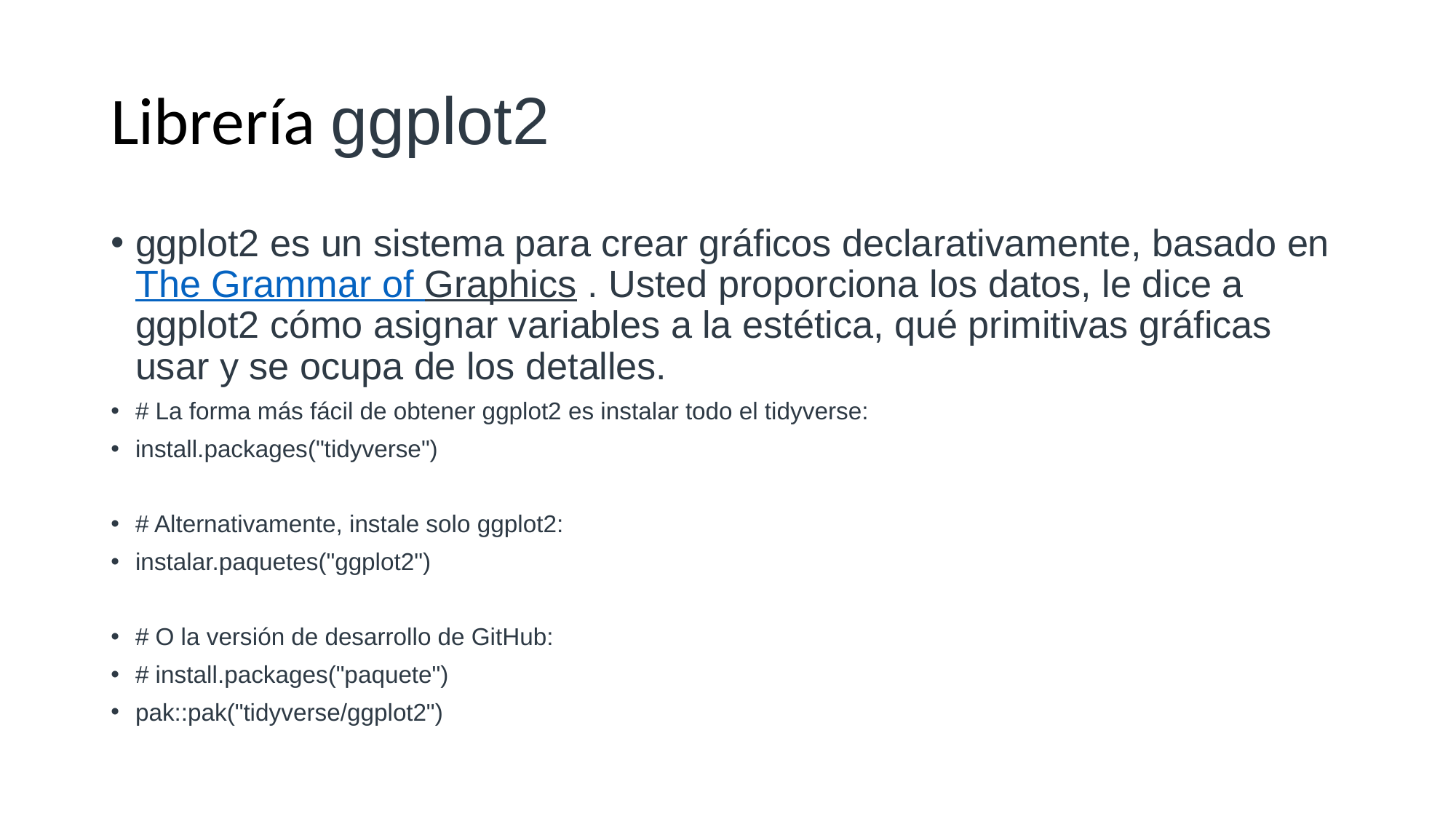

# Librería ggplot2
ggplot2 es un sistema para crear gráficos declarativamente, basado en The Grammar of Graphics . Usted proporciona los datos, le dice a ggplot2 cómo asignar variables a la estética, qué primitivas gráficas usar y se ocupa de los detalles.
# La forma más fácil de obtener ggplot2 es instalar todo el tidyverse:
install.packages("tidyverse")

# Alternativamente, instale solo ggplot2:
instalar.paquetes("ggplot2")

# O la versión de desarrollo de GitHub:
# install.packages("paquete")
pak::pak("tidyverse/ggplot2")